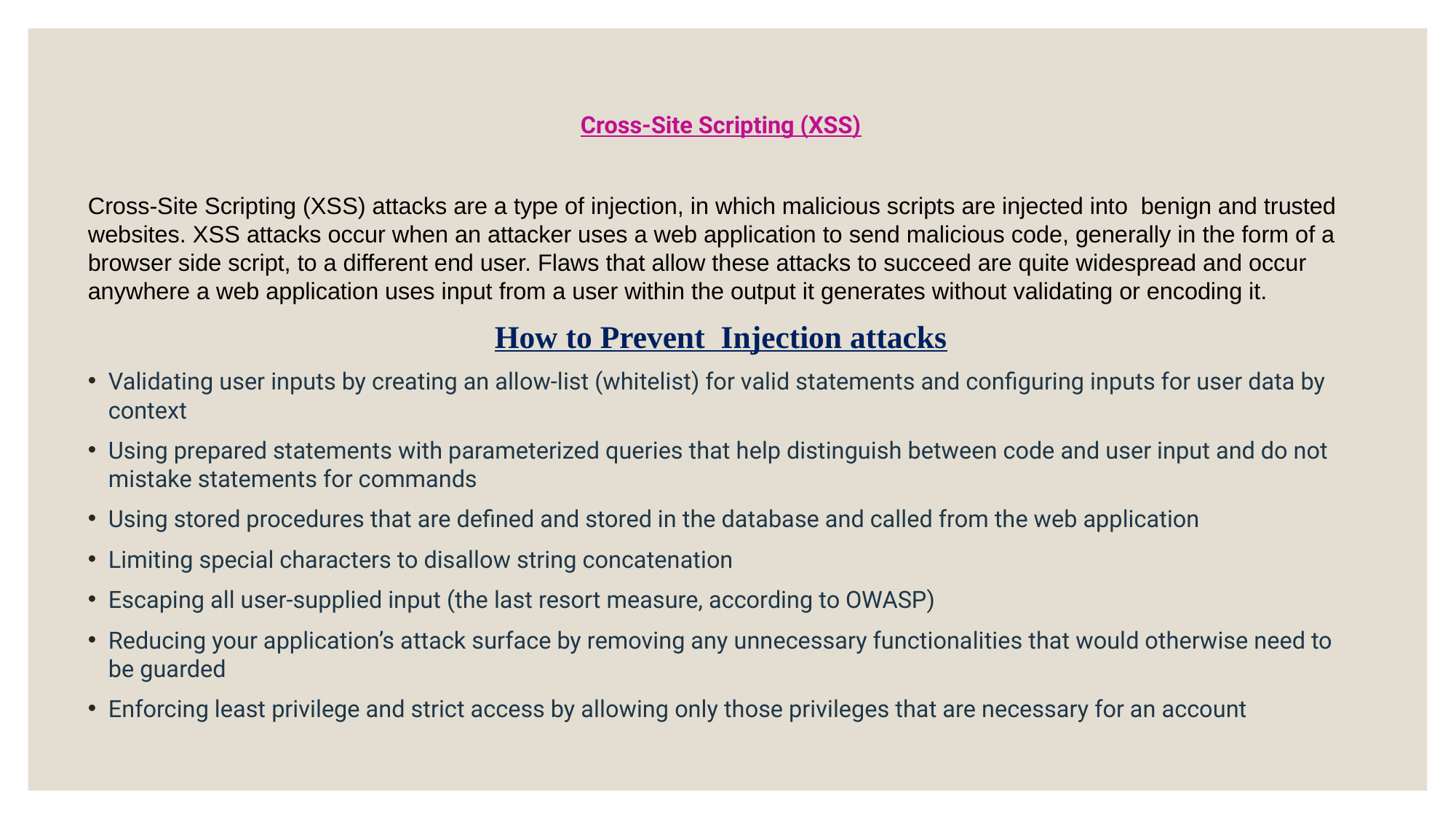

Cross-Site Scripting (XSS)

Cross-Site Scripting (XSS) attacks are a type of injection, in which malicious scripts are injected into  benign and trusted websites. XSS attacks occur when an attacker uses a web application to send malicious code, generally in the form of a browser side script, to a different end user. Flaws that allow these attacks to succeed are quite widespread and occur anywhere a web application uses input from a user within the output it generates without validating or encoding it.
How to Prevent  Injection attacks
Validating user inputs by creating an allow-list (whitelist) for valid statements and configuring inputs for user data by context
Using prepared statements with parameterized queries that help distinguish between code and user input and do not mistake statements for commands
Using stored procedures that are defined and stored in the database and called from the web application
Limiting special characters to disallow string concatenation
Escaping all user-supplied input (the last resort measure, according to OWASP)
Reducing your application’s attack surface by removing any unnecessary functionalities that would otherwise need to be guarded
Enforcing least privilege and strict access by allowing only those privileges that are necessary for an account